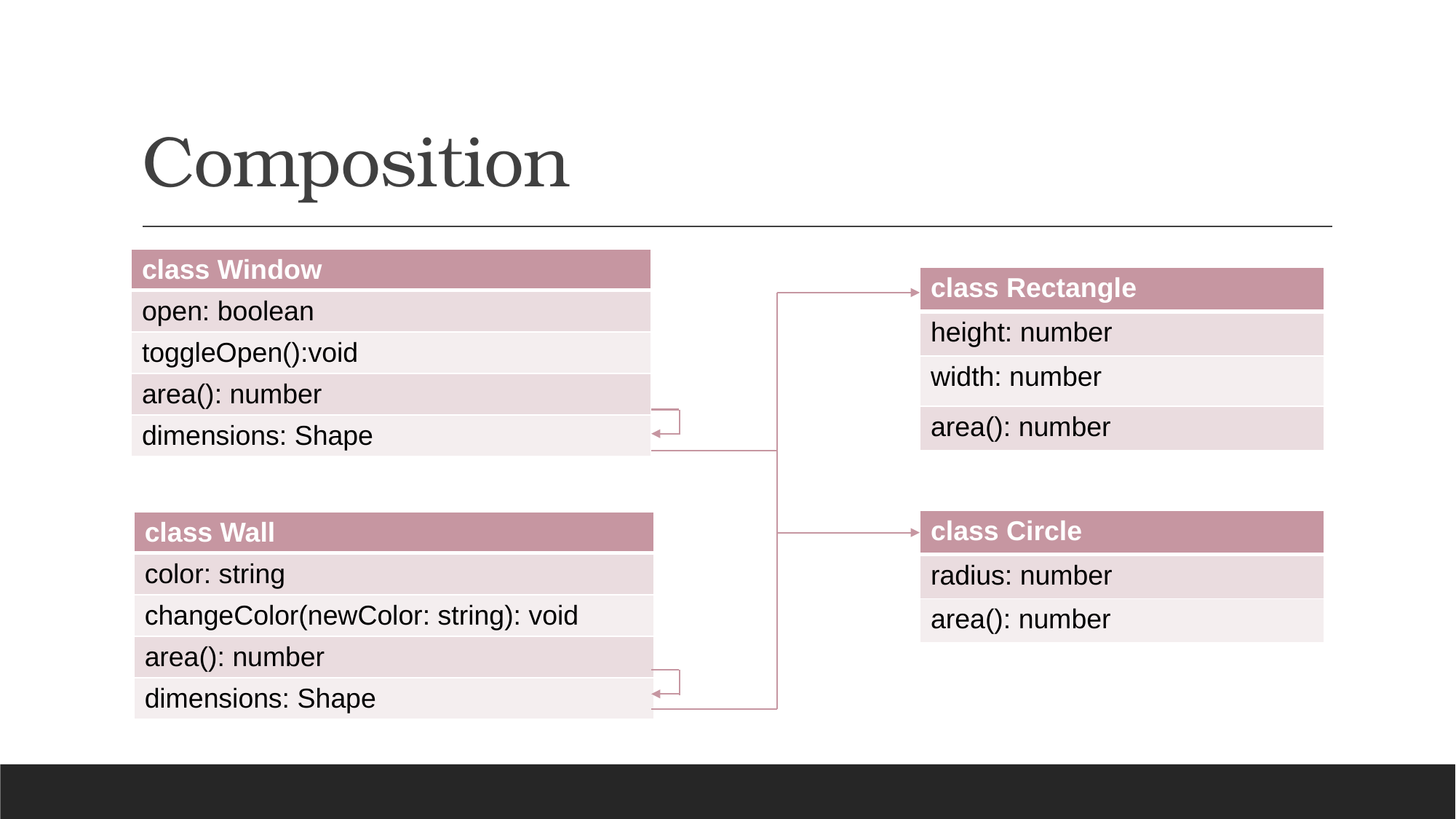

# Composition
| class Window |
| --- |
| open: boolean |
| toggleOpen():void |
| area(): number |
| dimensions: Shape |
| class Rectangle |
| --- |
| height: number |
| width: number |
| area(): number |
| class Circle |
| --- |
| radius: number |
| area(): number |
| class Wall |
| --- |
| color: string |
| changeColor(newColor: string): void |
| area(): number |
| dimensions: Shape |